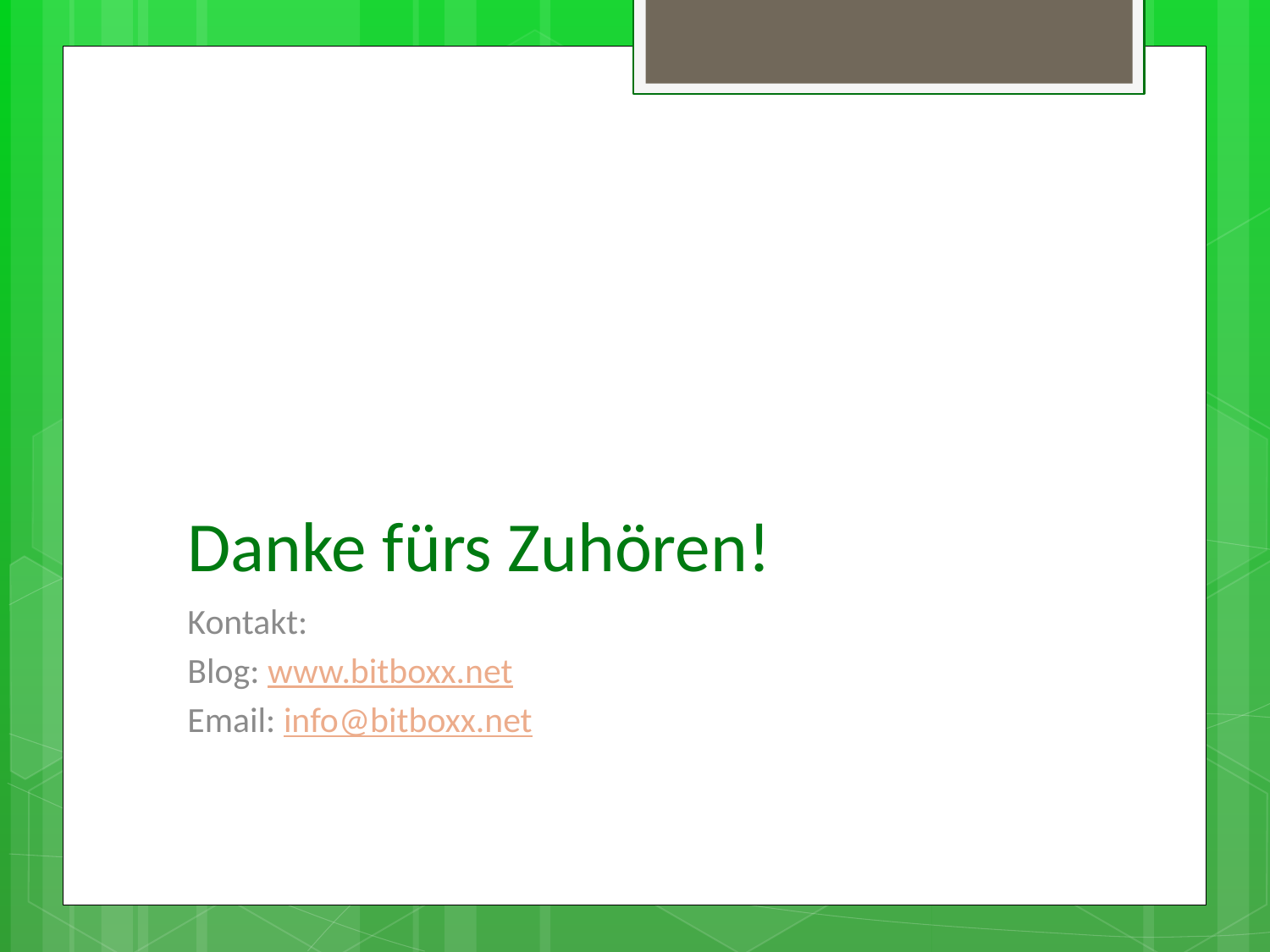

# Danke fürs Zuhören!
Kontakt:
Blog: www.bitboxx.net
Email: info@bitboxx.net